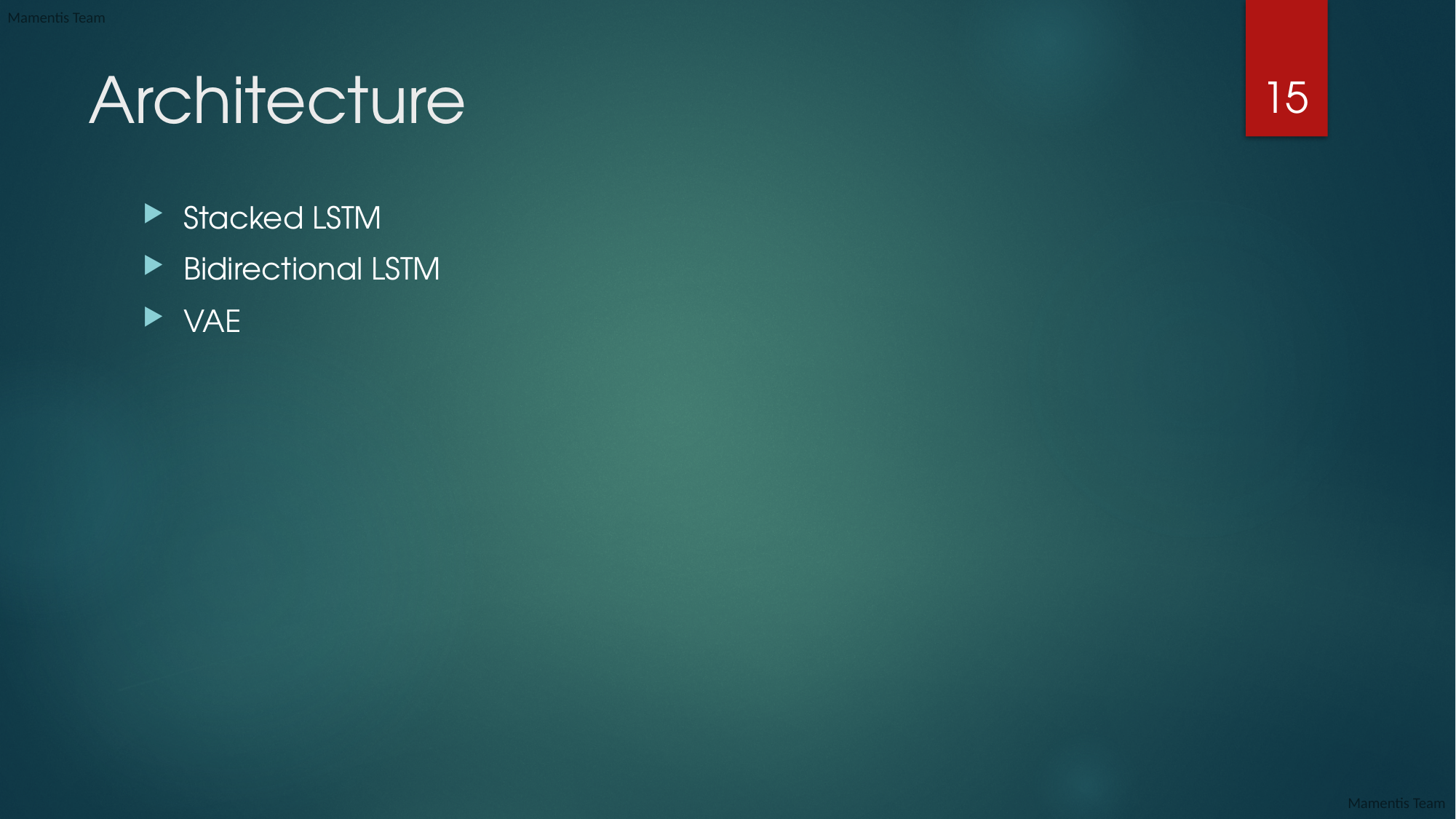

15
# Architecture
Stacked LSTM
Bidirectional LSTM
VAE